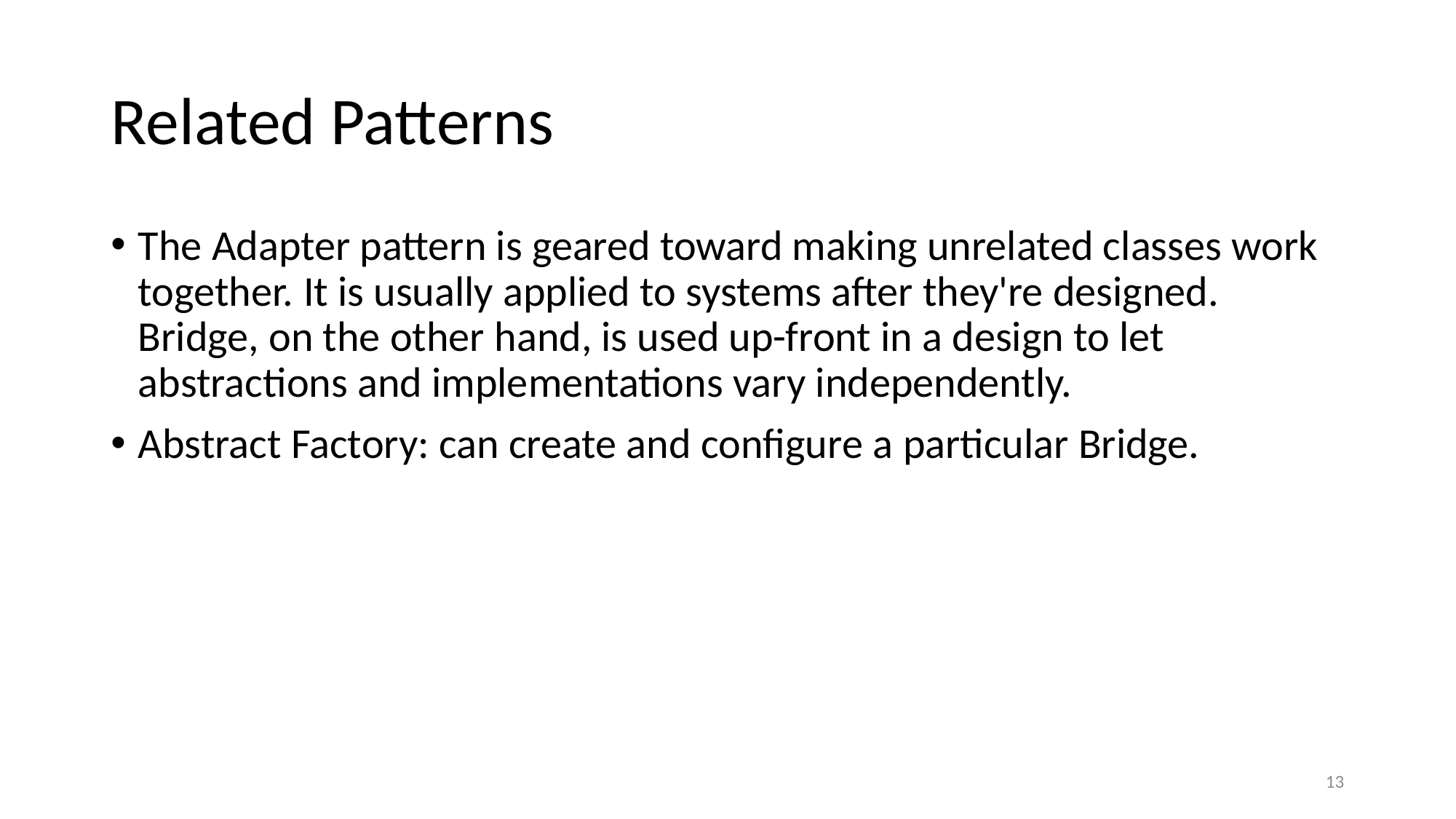

# Related Patterns
The Adapter pattern is geared toward making unrelated classes work together. It is usually applied to systems after they're designed. Bridge, on the other hand, is used up-front in a design to let abstractions and implementations vary independently.
Abstract Factory: can create and configure a particular Bridge.
13